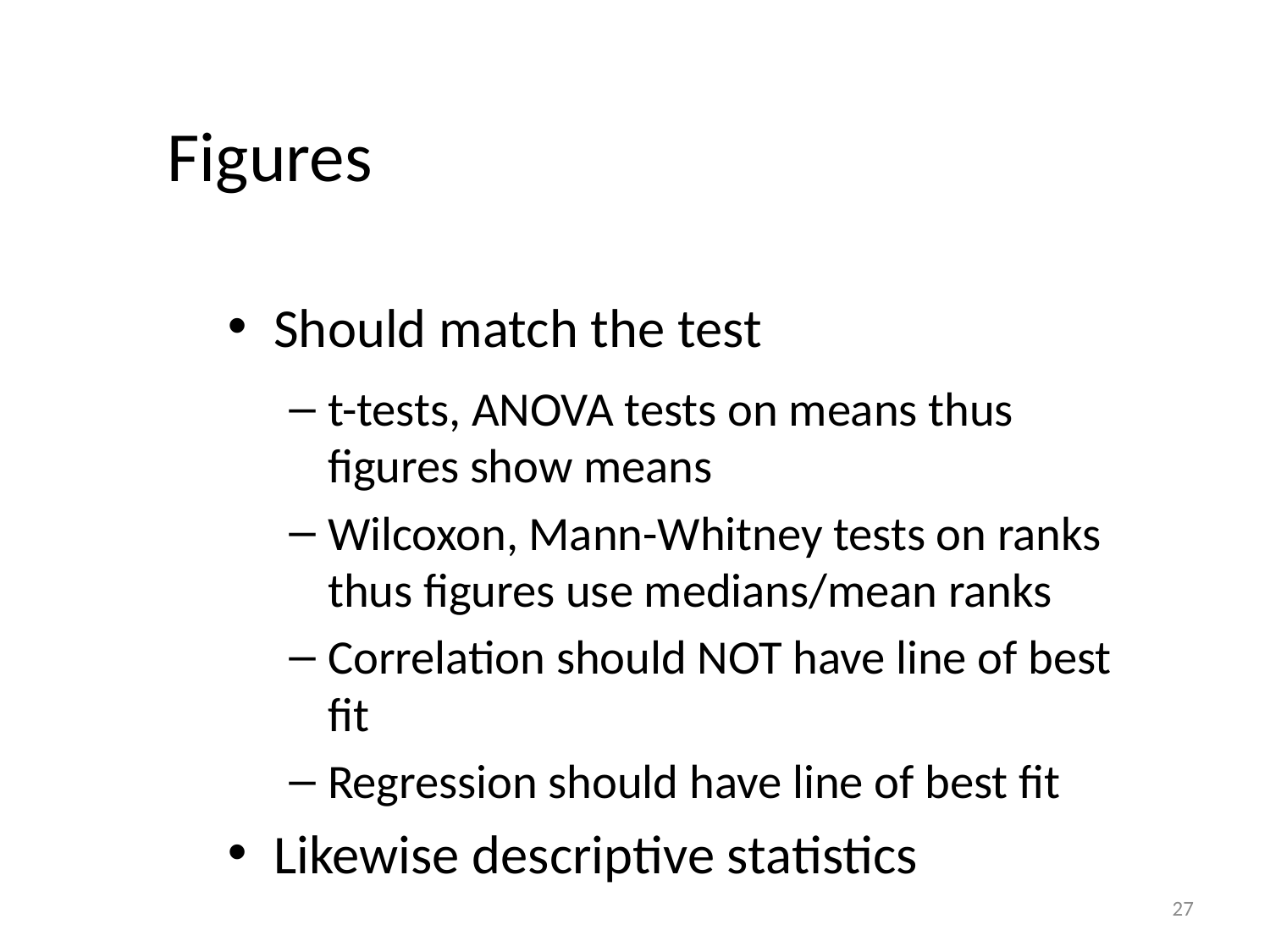

Figures
Should match the test
t-tests, ANOVA tests on means thus figures show means
Wilcoxon, Mann-Whitney tests on ranks thus figures use medians/mean ranks
Correlation should NOT have line of best fit
Regression should have line of best fit
Likewise descriptive statistics
27